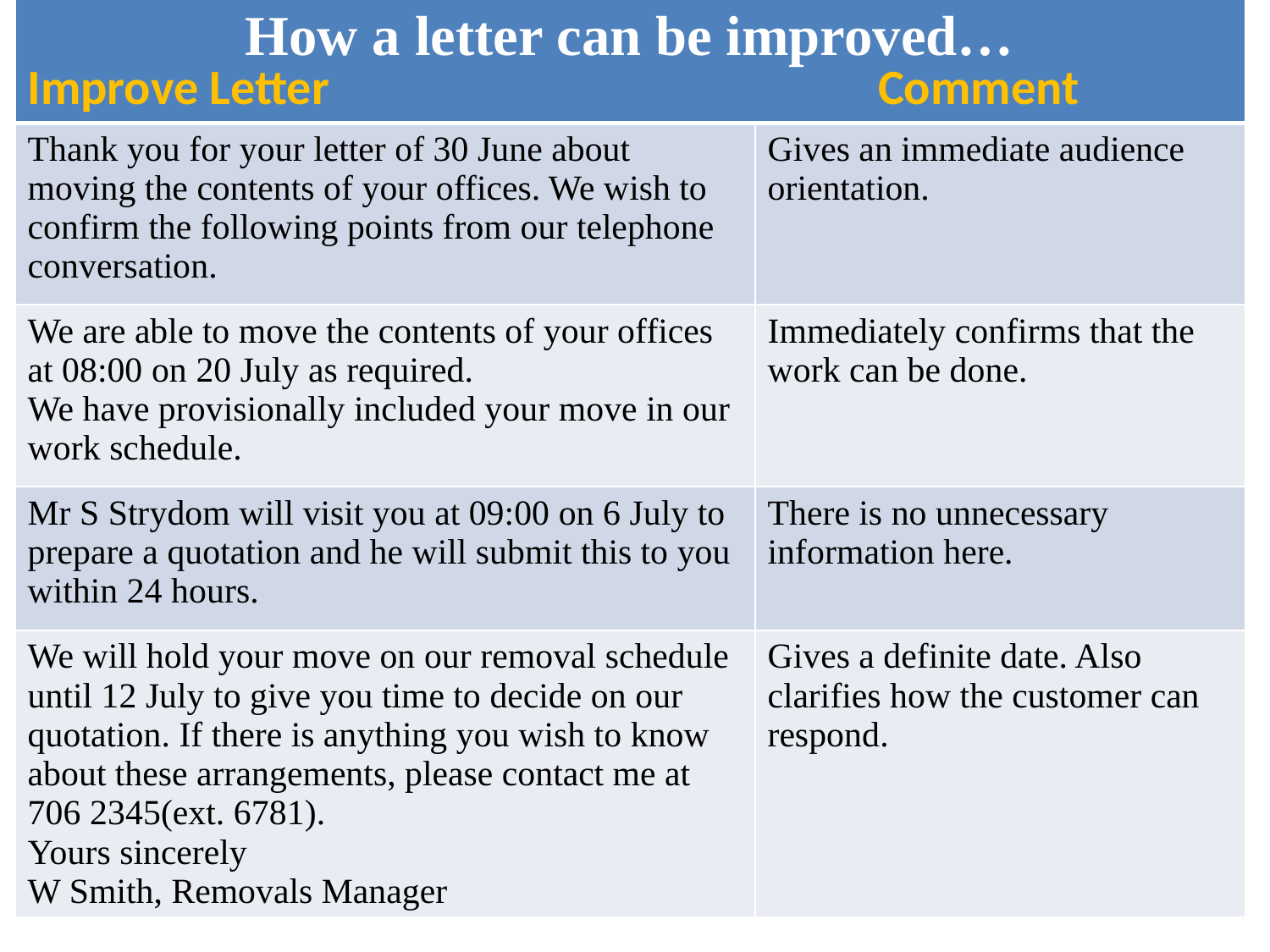

| How a letter can be improved… Improve Letter Comment |  |
| --- | --- |
| Thank you for your letter of 30 June about moving the contents of your offices. We wish to confirm the following points from our telephone conversation. | Gives an immediate audience orientation. |
| We are able to move the contents of your offices at 08:00 on 20 July as required. We have provisionally included your move in our work schedule. | Immediately confirms that the work can be done. |
| Mr S Strydom will visit you at 09:00 on 6 July to prepare a quotation and he will submit this to you within 24 hours. | There is no unnecessary information here. |
| We will hold your move on our removal schedule until 12 July to give you time to decide on our quotation. If there is anything you wish to know about these arrangements, please contact me at 706 2345(ext. 6781). Yours sincerely W Smith, Removals Manager | Gives a definite date. Also clarifies how the customer can respond. |